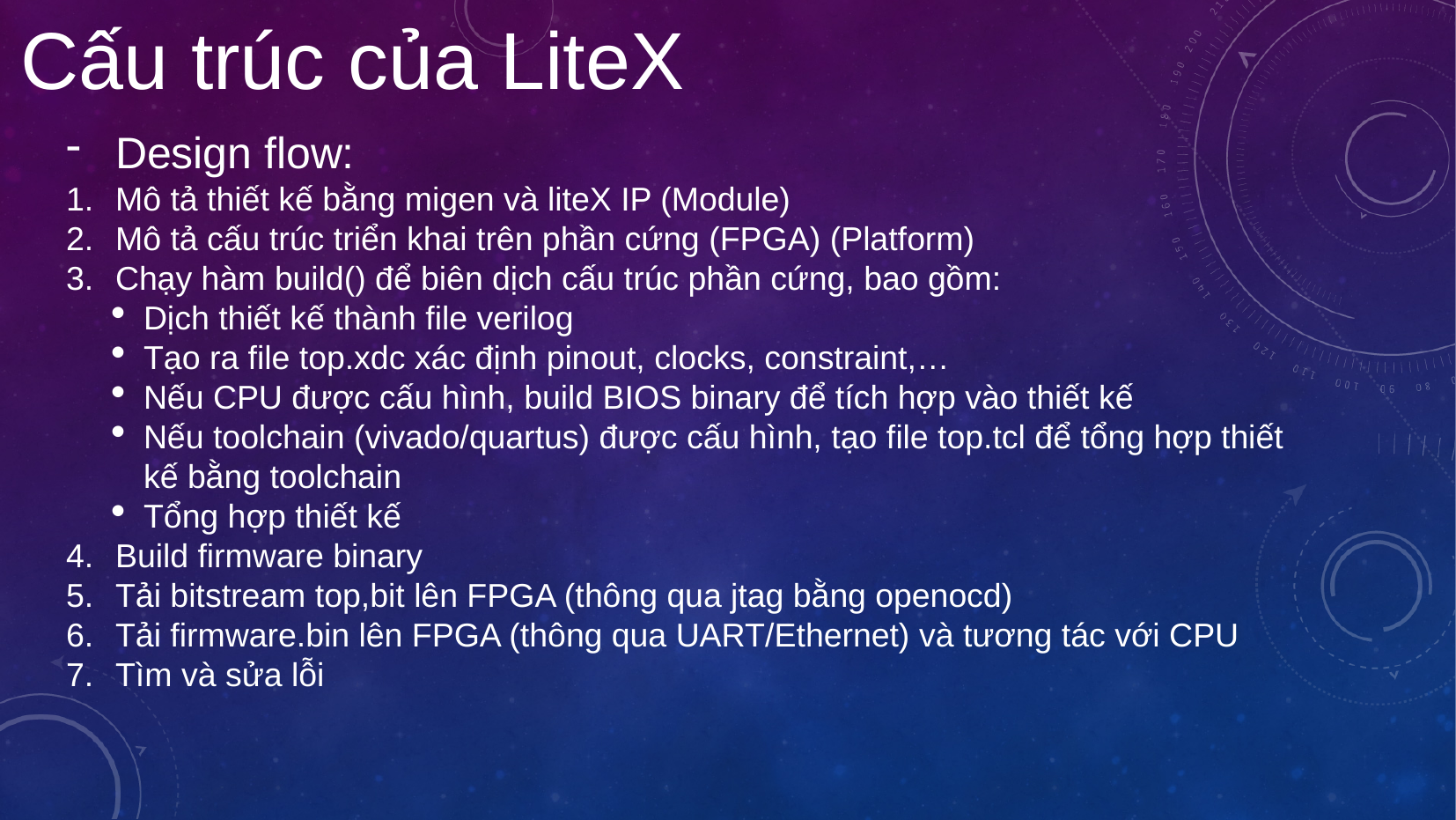

Cấu trúc của LiteX
Design flow:
Mô tả thiết kế bằng migen và liteX IP (Module)
Mô tả cấu trúc triển khai trên phần cứng (FPGA) (Platform)
Chạy hàm build() để biên dịch cấu trúc phần cứng, bao gồm:
Dịch thiết kế thành file verilog
Tạo ra file top.xdc xác định pinout, clocks, constraint,…
Nếu CPU được cấu hình, build BIOS binary để tích hợp vào thiết kế
Nếu toolchain (vivado/quartus) được cấu hình, tạo file top.tcl để tổng hợp thiết kế bằng toolchain
Tổng hợp thiết kế
Build firmware binary
Tải bitstream top,bit lên FPGA (thông qua jtag bằng openocd)
Tải firmware.bin lên FPGA (thông qua UART/Ethernet) và tương tác với CPU
Tìm và sửa lỗi